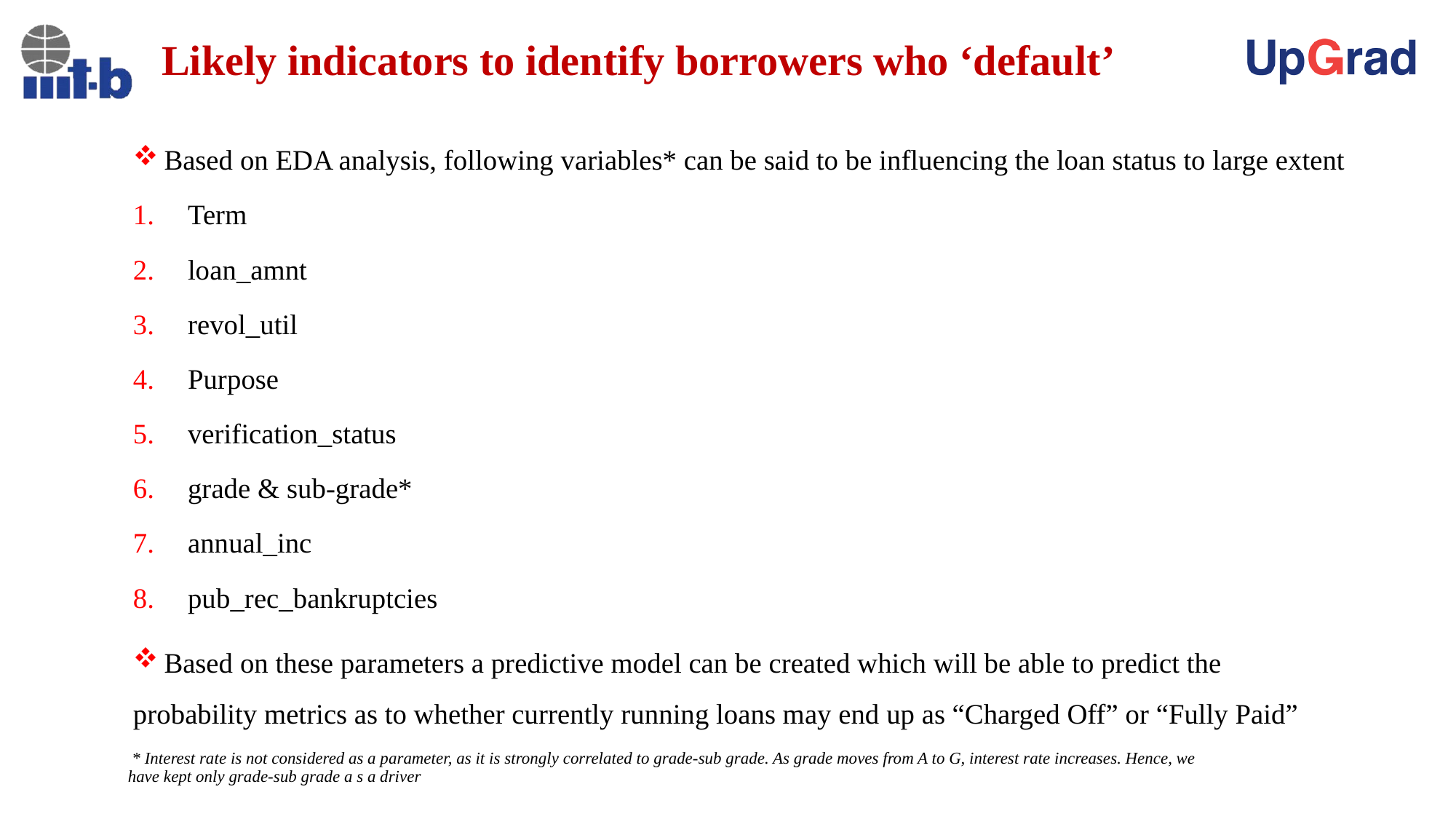

# Likely indicators to identify borrowers who ‘default’
 Based on EDA analysis, following variables* can be said to be influencing the loan status to large extent
Term
loan_amnt
revol_util
Purpose
verification_status
grade & sub-grade*
annual_inc
pub_rec_bankruptcies
 Based on these parameters a predictive model can be created which will be able to predict the probability metrics as to whether currently running loans may end up as “Charged Off” or “Fully Paid”

 * Interest rate is not considered as a parameter, as it is strongly correlated to grade-sub grade. As grade moves from A to G, interest rate increases. Hence, we have kept only grade-sub grade a s a driver